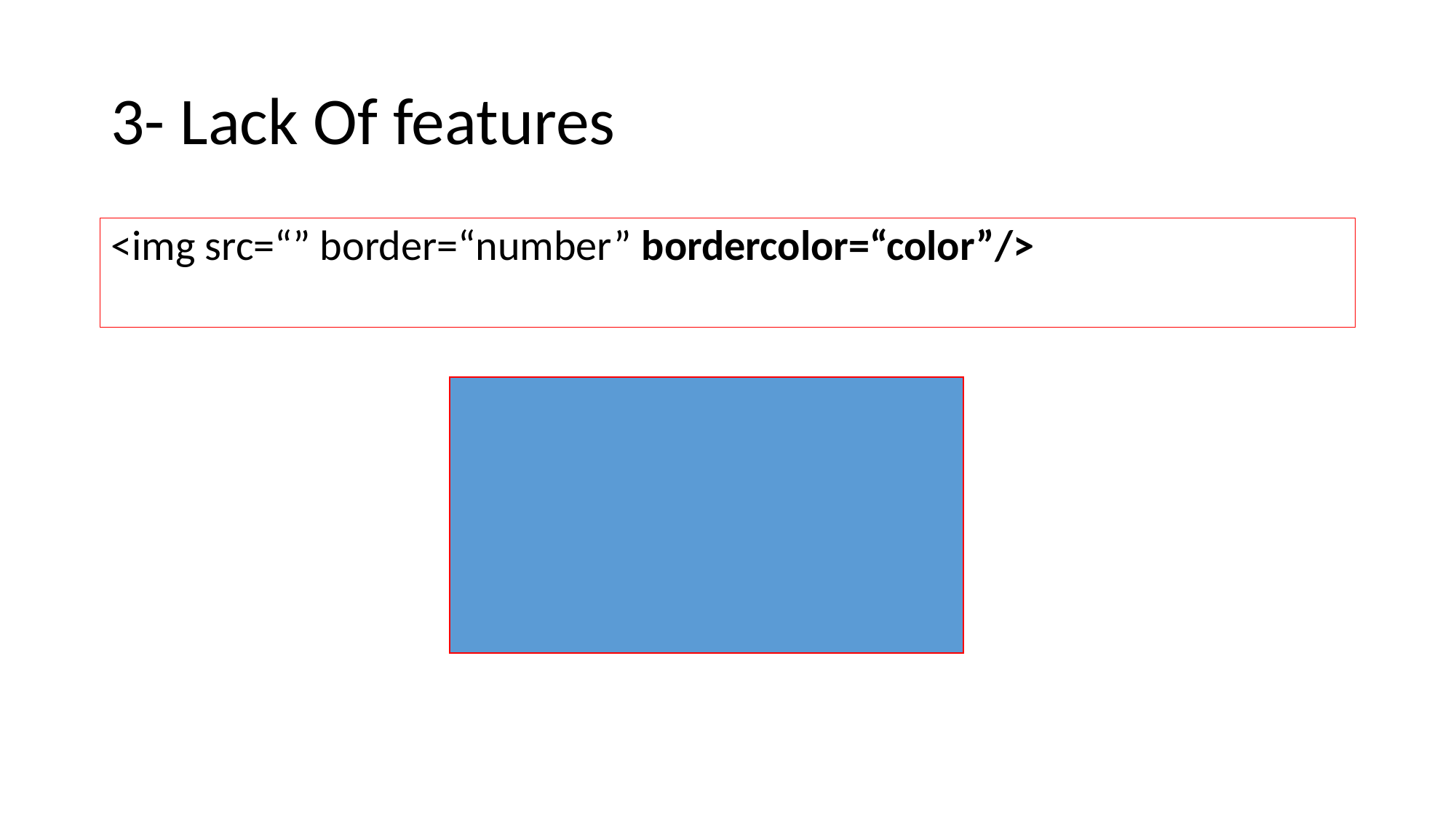

# 3- Lack Of features
<img src=“” border=“number” bordercolor=“color”/>